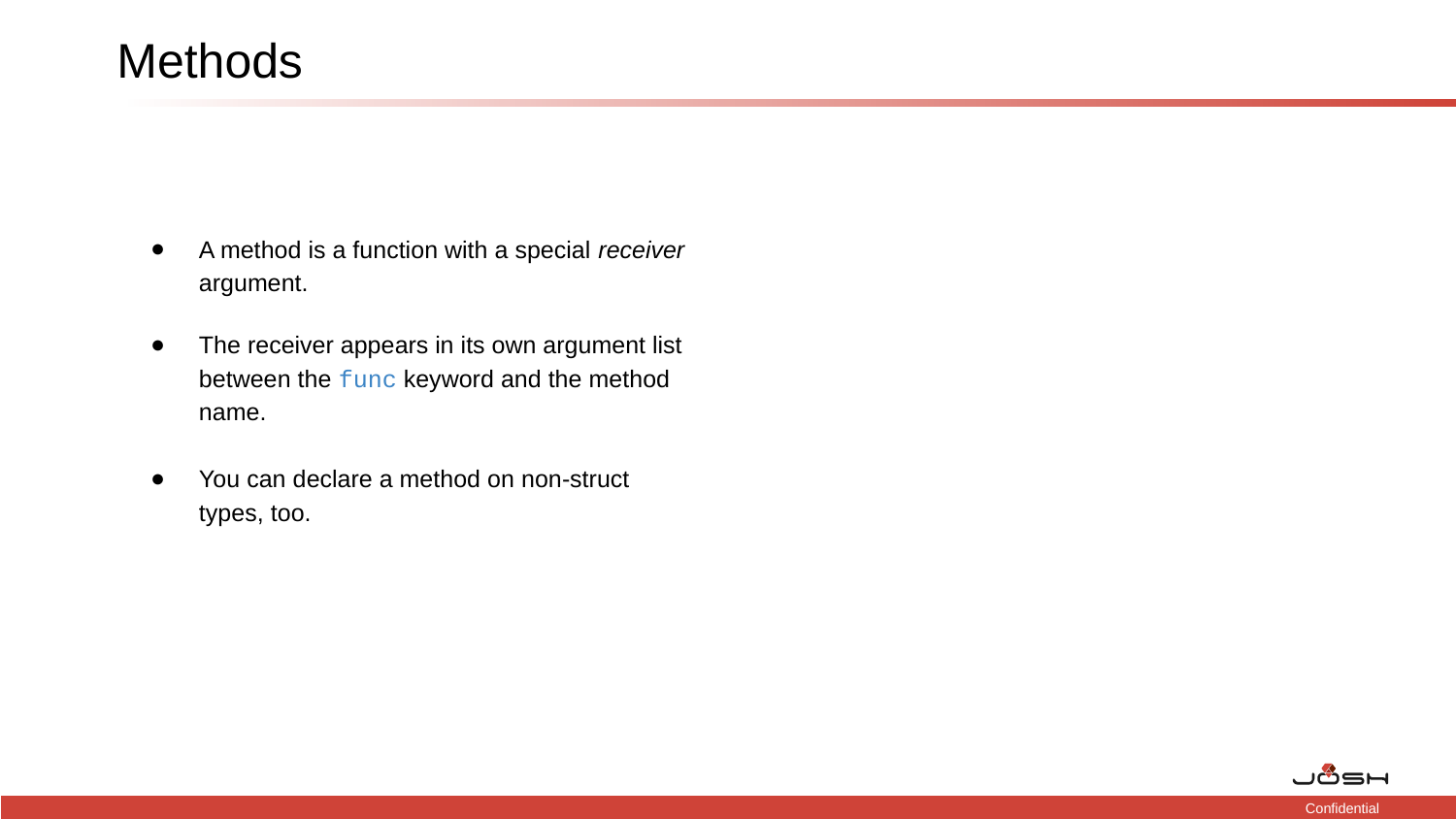

# Methods
A method is a function with a special receiver argument.
The receiver appears in its own argument list between the func keyword and the method name.
You can declare a method on non-struct types, too.